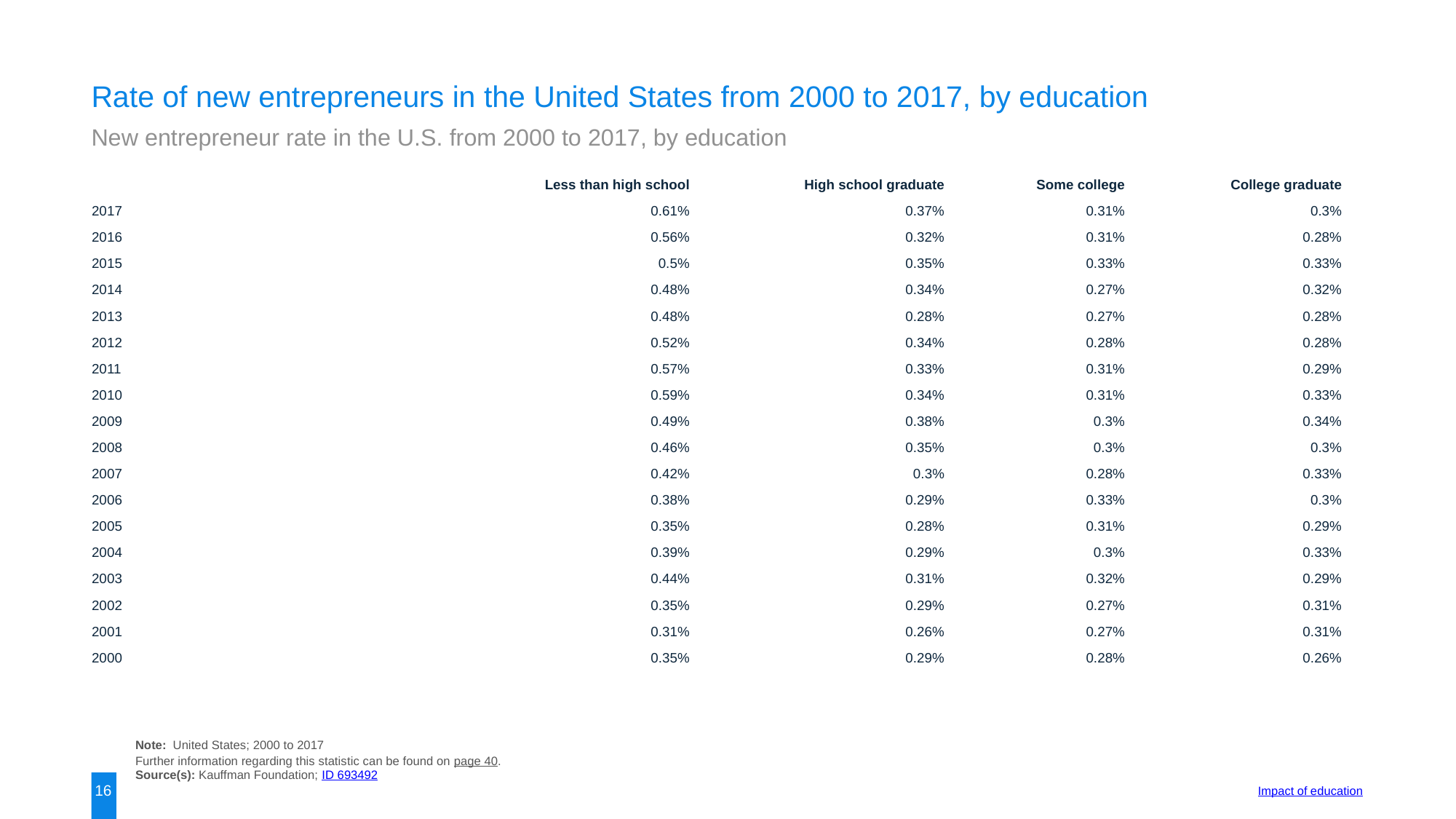

Rate of new entrepreneurs in the United States from 2000 to 2017, by education
New entrepreneur rate in the U.S. from 2000 to 2017, by education
|  | Less than high school | High school graduate | Some college | College graduate |
| --- | --- | --- | --- | --- |
| 2017 | 0.61% | 0.37% | 0.31% | 0.3% |
| 2016 | 0.56% | 0.32% | 0.31% | 0.28% |
| 2015 | 0.5% | 0.35% | 0.33% | 0.33% |
| 2014 | 0.48% | 0.34% | 0.27% | 0.32% |
| 2013 | 0.48% | 0.28% | 0.27% | 0.28% |
| 2012 | 0.52% | 0.34% | 0.28% | 0.28% |
| 2011 | 0.57% | 0.33% | 0.31% | 0.29% |
| 2010 | 0.59% | 0.34% | 0.31% | 0.33% |
| 2009 | 0.49% | 0.38% | 0.3% | 0.34% |
| 2008 | 0.46% | 0.35% | 0.3% | 0.3% |
| 2007 | 0.42% | 0.3% | 0.28% | 0.33% |
| 2006 | 0.38% | 0.29% | 0.33% | 0.3% |
| 2005 | 0.35% | 0.28% | 0.31% | 0.29% |
| 2004 | 0.39% | 0.29% | 0.3% | 0.33% |
| 2003 | 0.44% | 0.31% | 0.32% | 0.29% |
| 2002 | 0.35% | 0.29% | 0.27% | 0.31% |
| 2001 | 0.31% | 0.26% | 0.27% | 0.31% |
| 2000 | 0.35% | 0.29% | 0.28% | 0.26% |
Note:  United States; 2000 to 2017
Further information regarding this statistic can be found on page 40.
Source(s): Kauffman Foundation; ID 693492

16
Impact of education